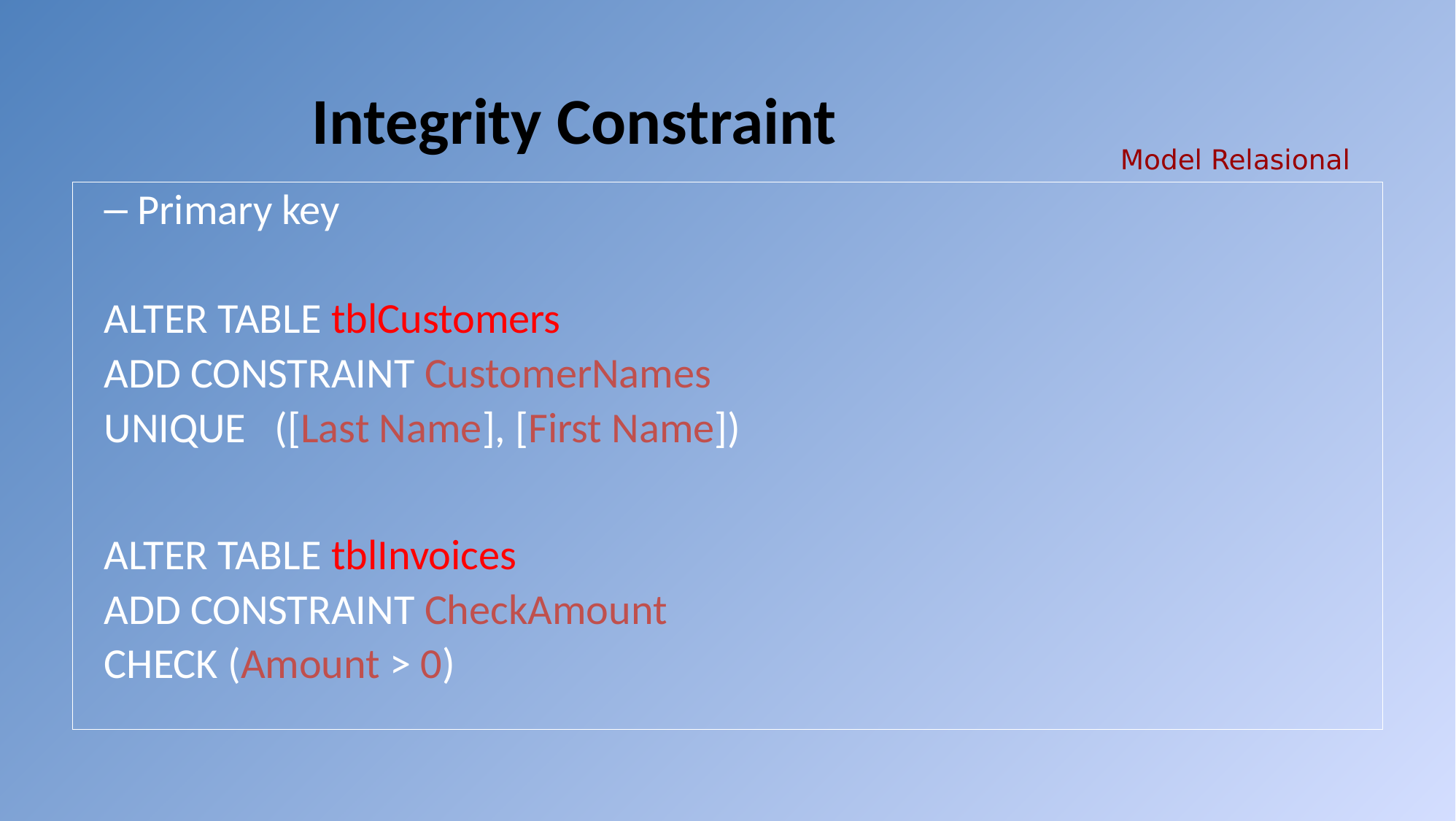

# Integrity Constraint
Model Relasional
 Primary key

ALTER TABLE tblCustomers
ADD CONSTRAINT CustomerNames
UNIQUE   ([Last Name], [First Name])

ALTER TABLE tblInvoices
ADD CONSTRAINT CheckAmount
CHECK (Amount > 0)